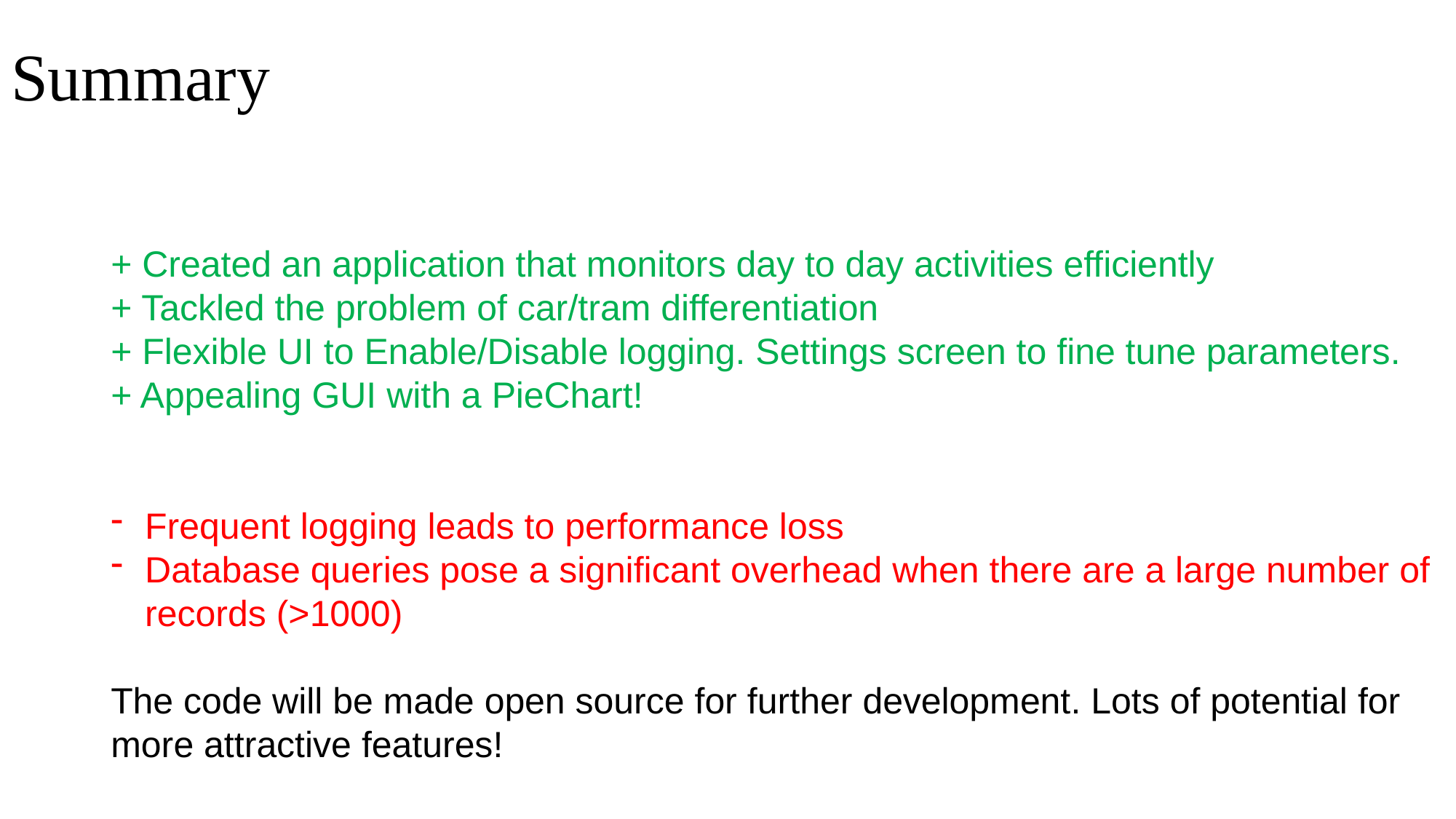

# Summary
+ Created an application that monitors day to day activities efficiently
+ Tackled the problem of car/tram differentiation
+ Flexible UI to Enable/Disable logging. Settings screen to fine tune parameters.
+ Appealing GUI with a PieChart!

Frequent logging leads to performance loss
Database queries pose a significant overhead when there are a large number of records (>1000)

The code will be made open source for further development. Lots of potential for more attractive features!